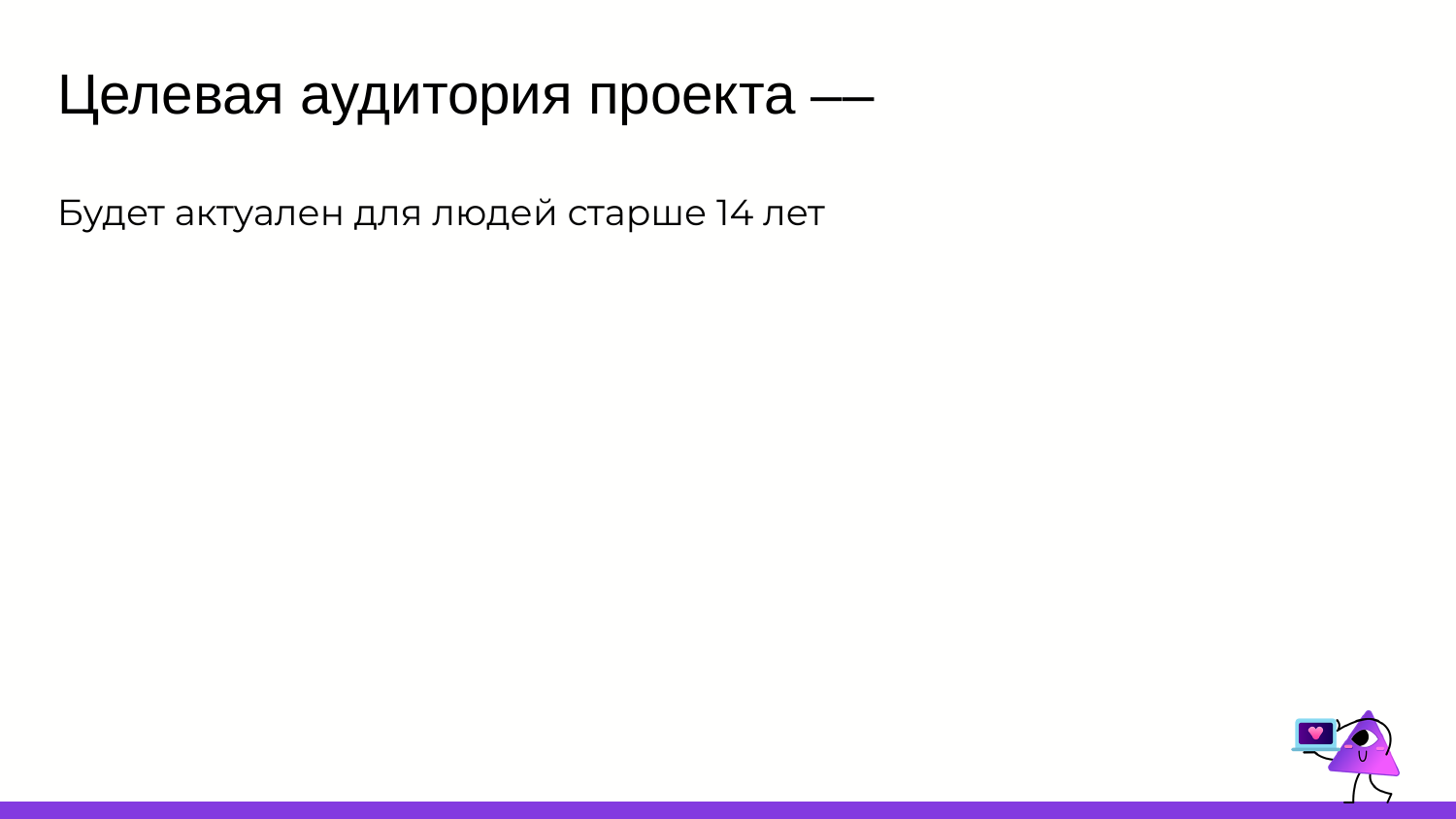

# Целевая аудитория проекта ––
Будет актуален для людей старше 14 лет